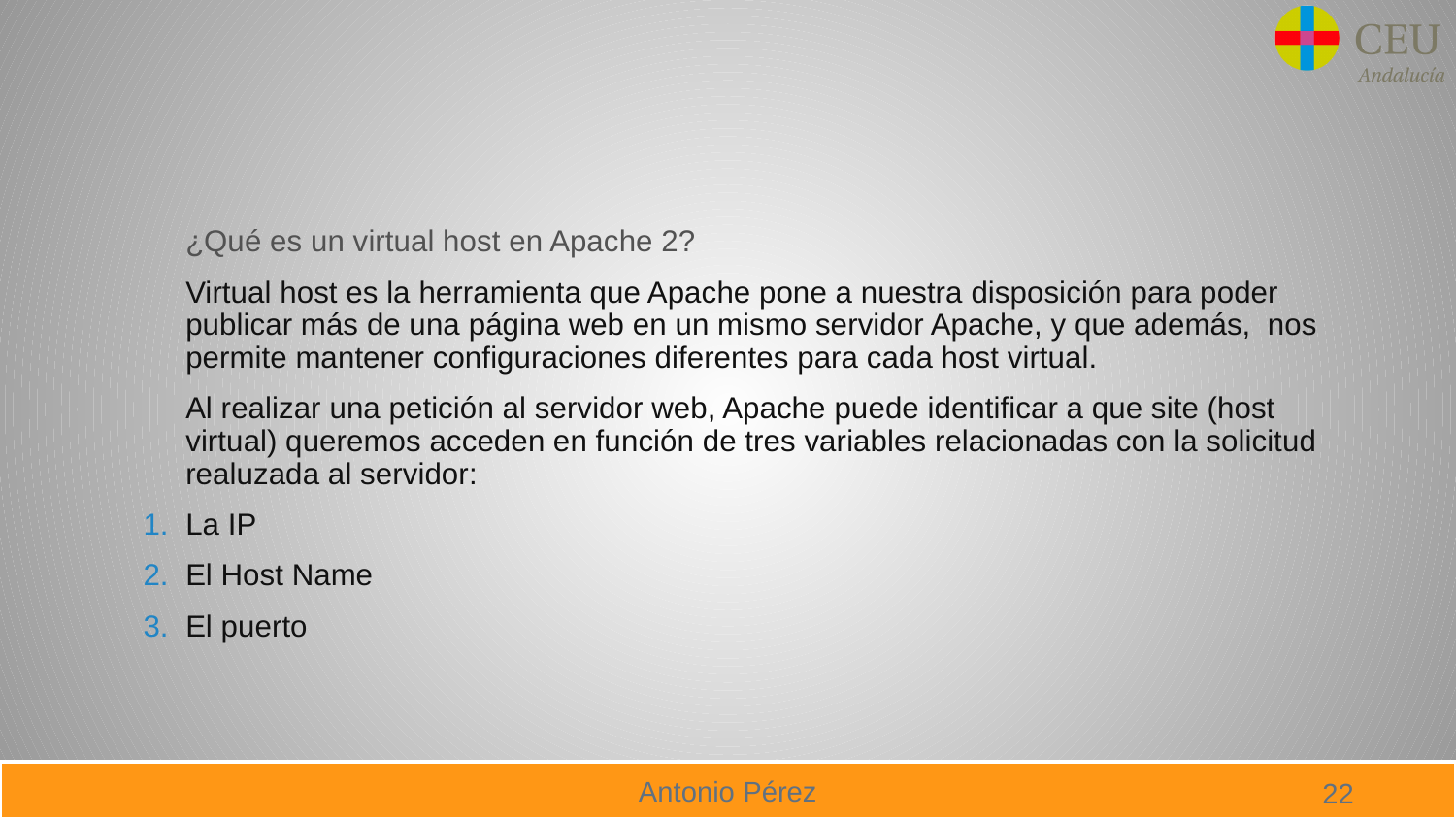

#
¿Qué es un virtual host en Apache 2?
Virtual host es la herramienta que Apache pone a nuestra disposición para poder publicar más de una página web en un mismo servidor Apache, y que además,  nos permite mantener configuraciones diferentes para cada host virtual.
Al realizar una petición al servidor web, Apache puede identificar a que site (host virtual) queremos acceden en función de tres variables relacionadas con la solicitud realuzada al servidor:
La IP
El Host Name
El puerto